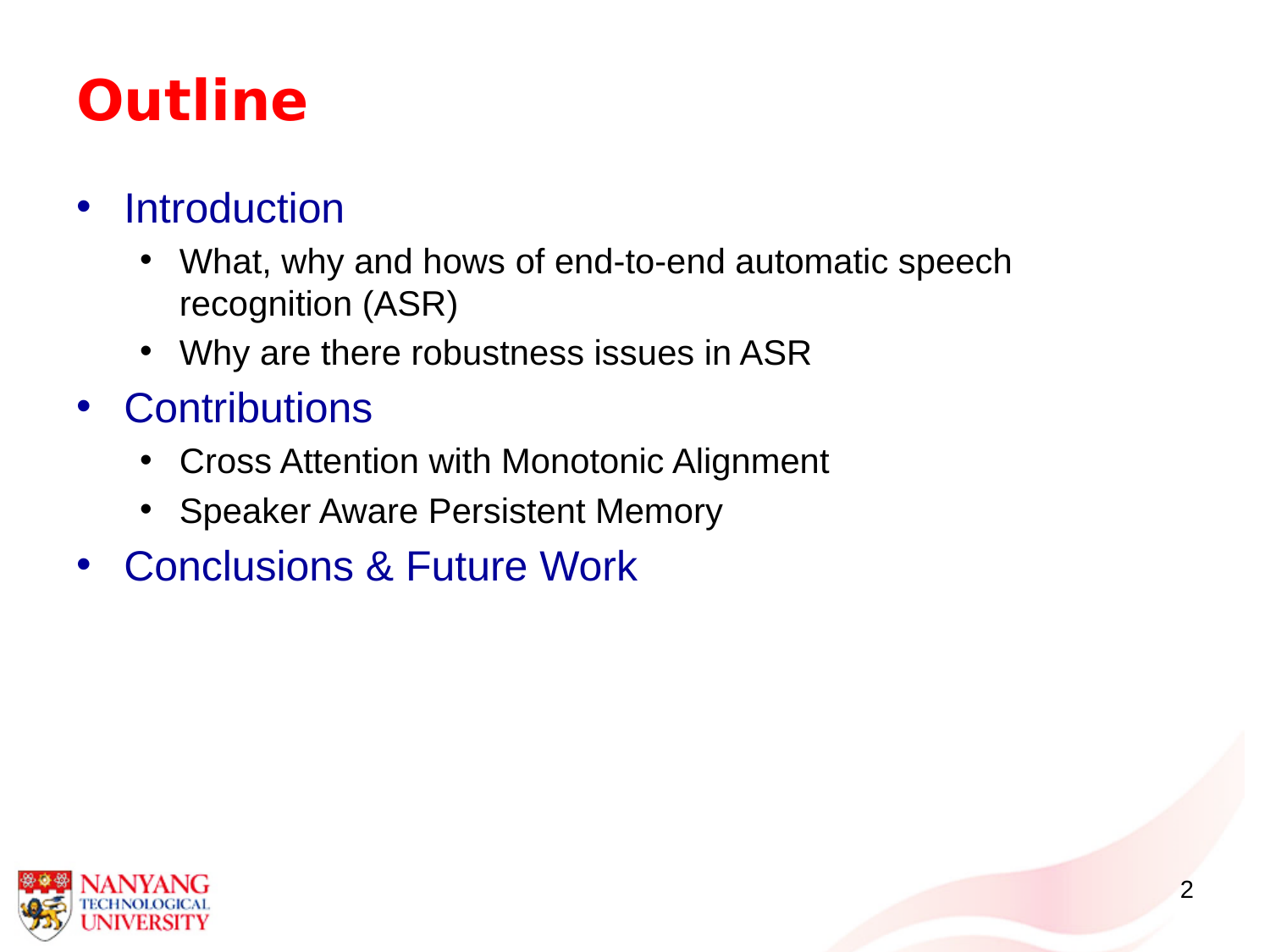

# Outline
Introduction
What, why and hows of end-to-end automatic speech recognition (ASR)
Why are there robustness issues in ASR
Contributions
Cross Attention with Monotonic Alignment
Speaker Aware Persistent Memory
Conclusions & Future Work

2